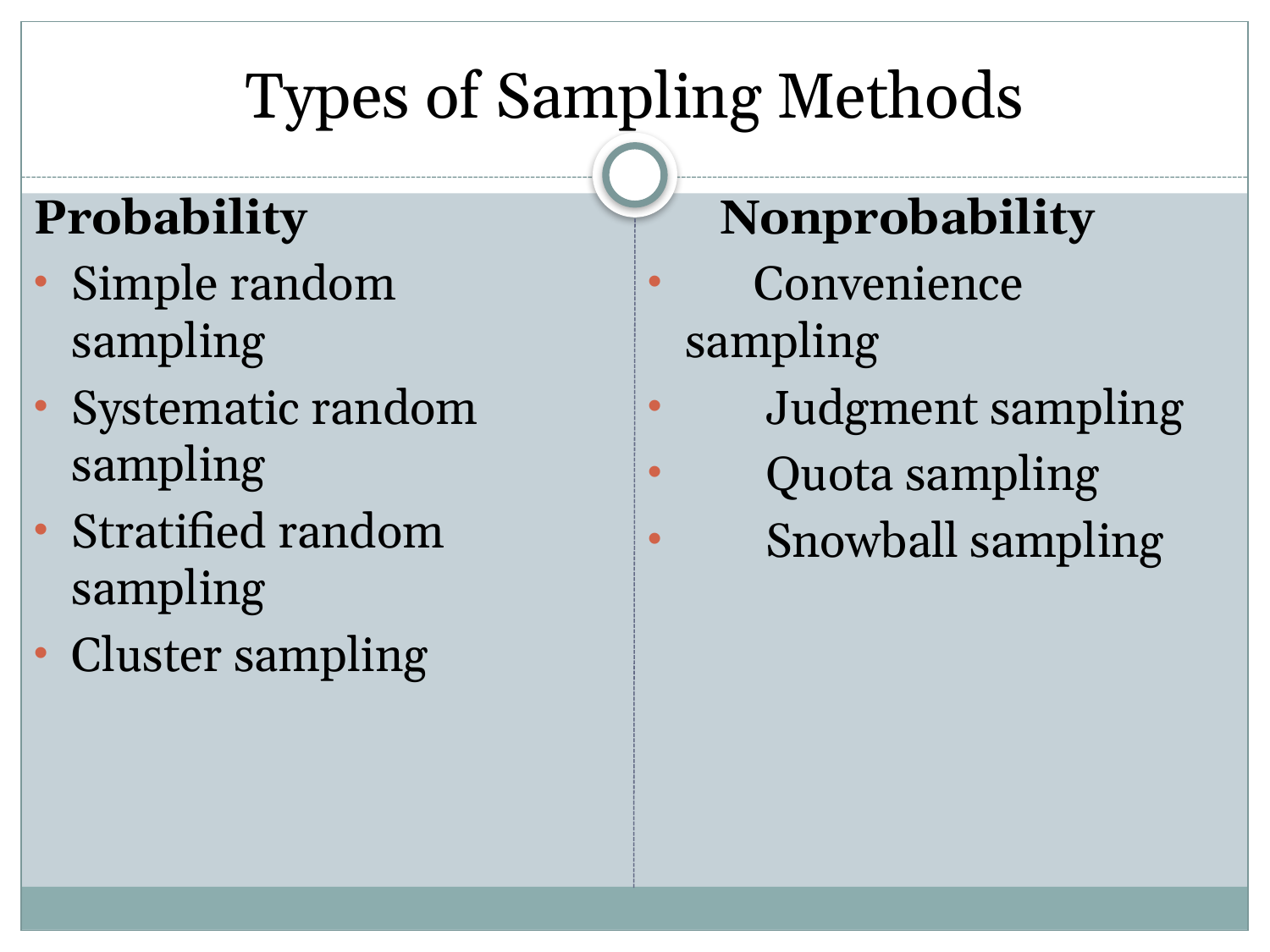

# Types of Sampling Methods
Probability
Simple random sampling
Systematic random sampling
Stratified random sampling
Cluster sampling
      Nonprobability
      Convenience   sampling
       Judgment sampling
       Quota sampling
       Snowball sampling